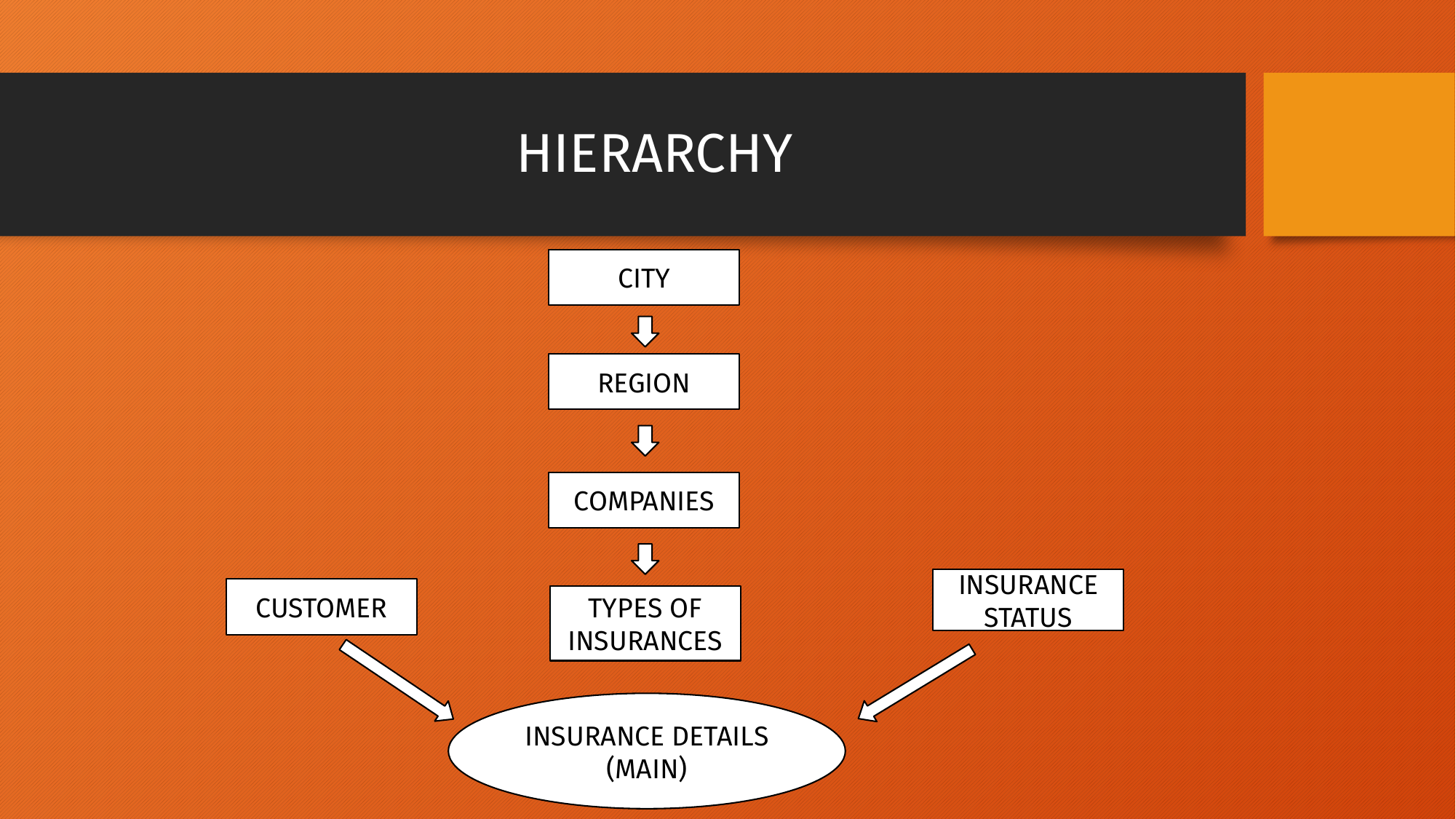

# HIERARCHY
CITY

REGION

COMPANIES

INSURANCE STATUS
CUSTOMER
TYPES OF INSURANCES

INSURANCE DETAILS (MAIN)